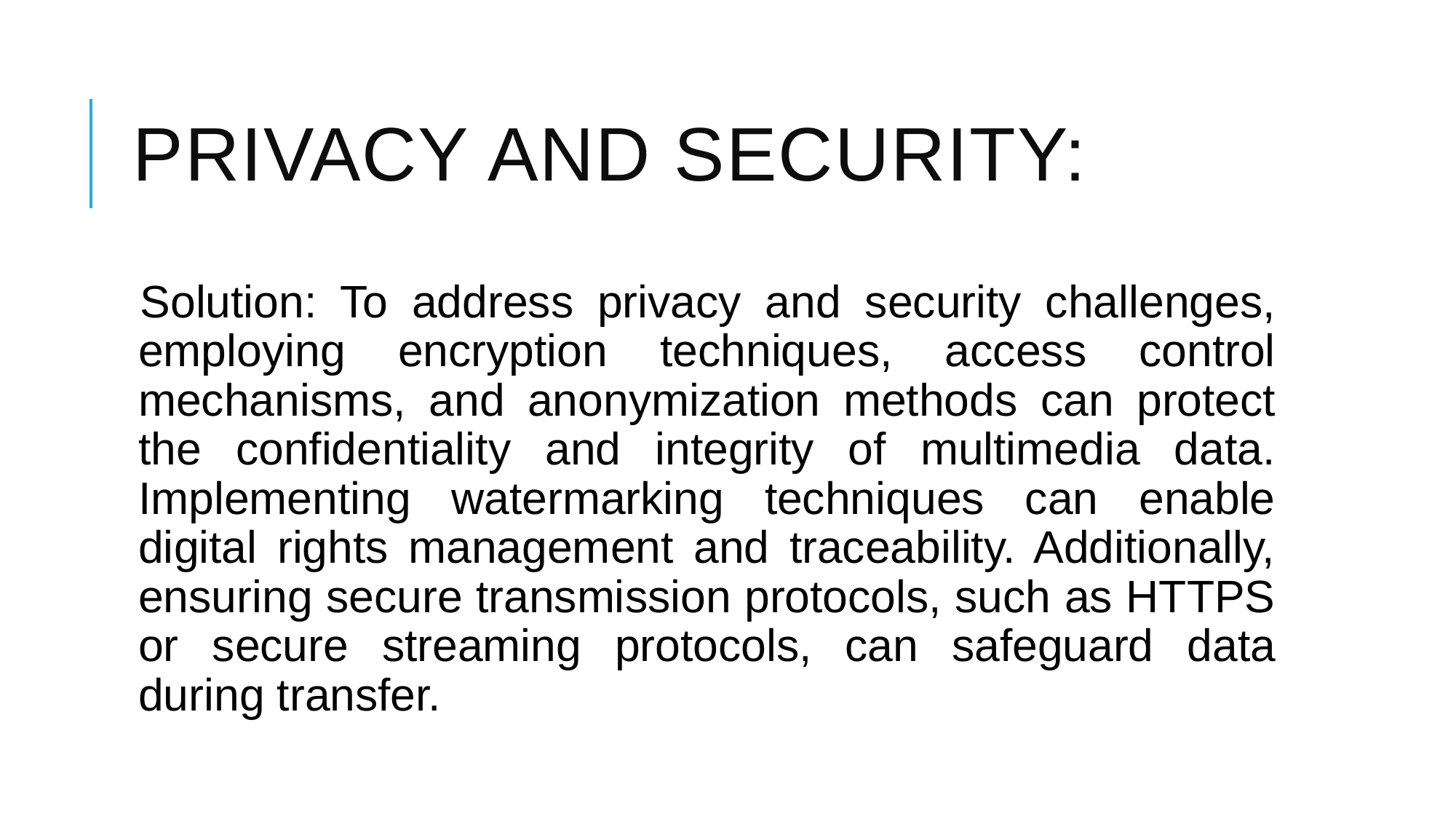

# Privacy and Security:
Solution: To address privacy and security challenges, employing encryption techniques, access control mechanisms, and anonymization methods can protect the confidentiality and integrity of multimedia data. Implementing watermarking techniques can enable digital rights management and traceability. Additionally, ensuring secure transmission protocols, such as HTTPS or secure streaming protocols, can safeguard data during transfer.